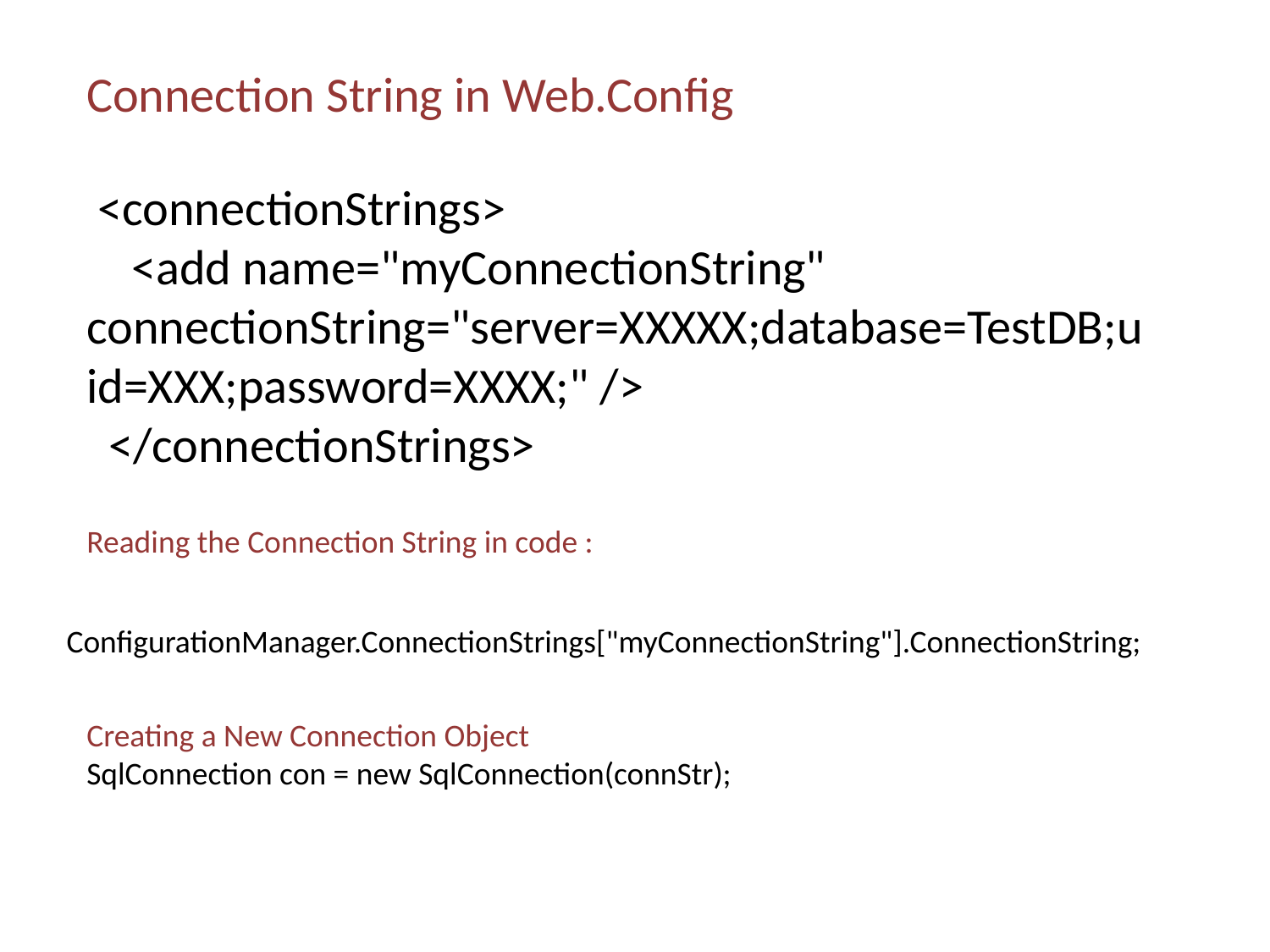

Connection String in Web.Config

 <connectionStrings>
    <add name="myConnectionString" connectionString="server=XXXXX;database=TestDB;uid=XXX;password=XXXX;" />
  </connectionStrings>

Reading the Connection String in code :

ConfigurationManager.ConnectionStrings["myConnectionString"].ConnectionString;
Creating a New Connection Object
SqlConnection con = new SqlConnection(connStr);